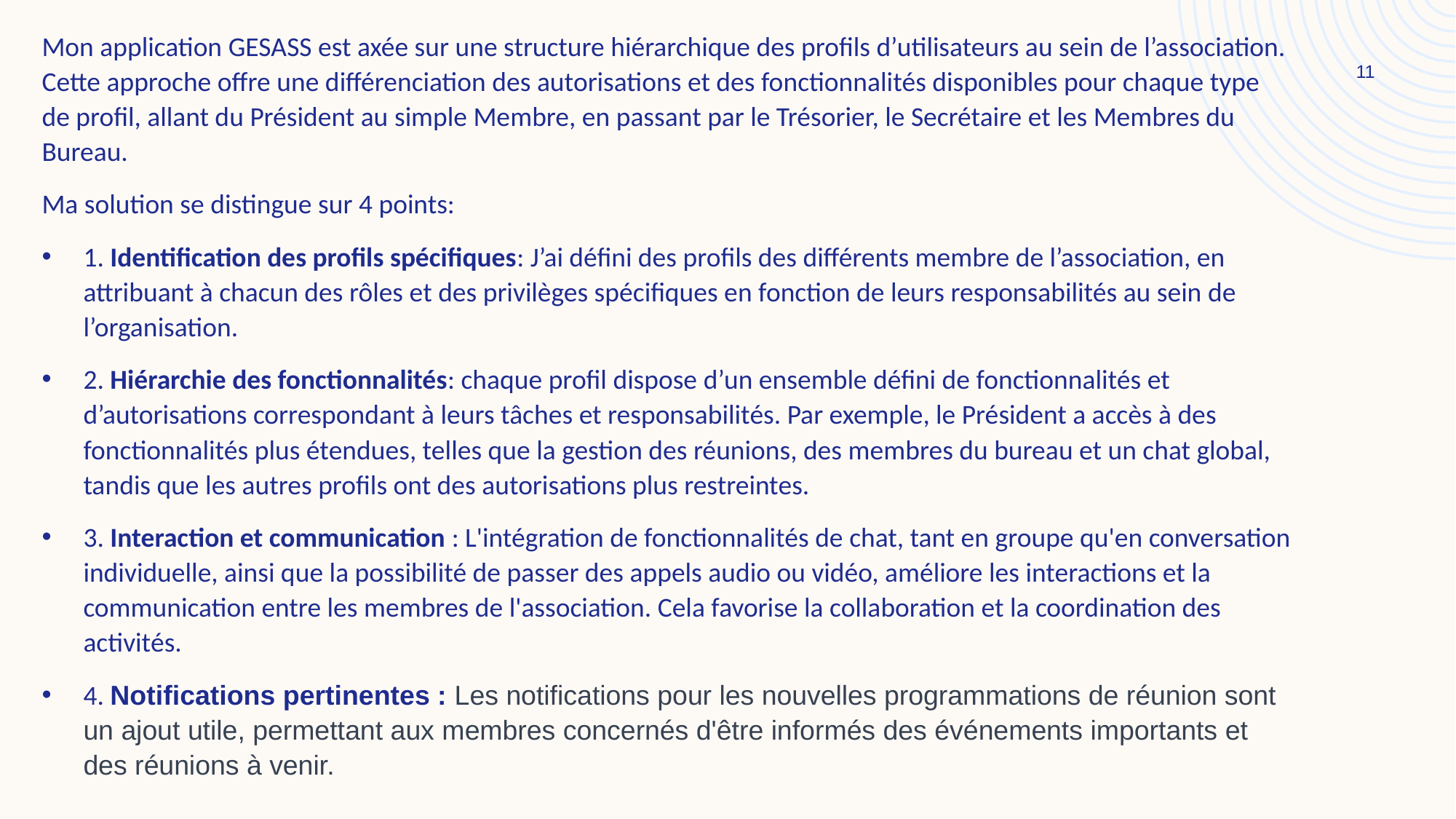

Mon application GESASS est axée sur une structure hiérarchique des profils d’utilisateurs au sein de l’association. Cette approche offre une différenciation des autorisations et des fonctionnalités disponibles pour chaque type de profil, allant du Président au simple Membre, en passant par le Trésorier, le Secrétaire et les Membres du Bureau.
Ma solution se distingue sur 4 points:
1. Identification des profils spécifiques: J’ai défini des profils des différents membre de l’association, en attribuant à chacun des rôles et des privilèges spécifiques en fonction de leurs responsabilités au sein de l’organisation.
2. Hiérarchie des fonctionnalités: chaque profil dispose d’un ensemble défini de fonctionnalités et d’autorisations correspondant à leurs tâches et responsabilités. Par exemple, le Président a accès à des fonctionnalités plus étendues, telles que la gestion des réunions, des membres du bureau et un chat global, tandis que les autres profils ont des autorisations plus restreintes.
3. Interaction et communication : L'intégration de fonctionnalités de chat, tant en groupe qu'en conversation individuelle, ainsi que la possibilité de passer des appels audio ou vidéo, améliore les interactions et la communication entre les membres de l'association. Cela favorise la collaboration et la coordination des activités.
4. Notifications pertinentes : Les notifications pour les nouvelles programmations de réunion sont un ajout utile, permettant aux membres concernés d'être informés des événements importants et des réunions à venir.
11